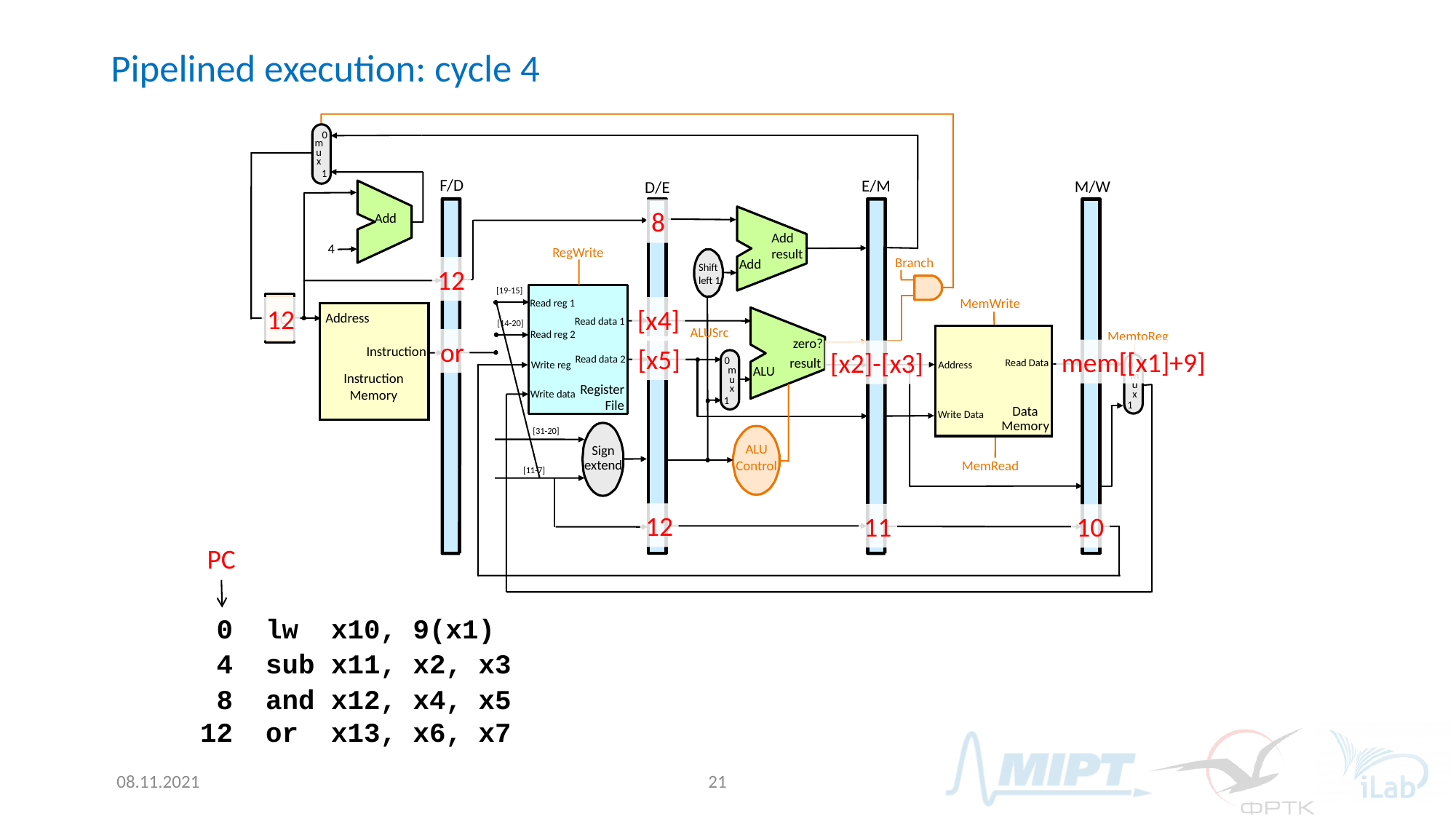

# Pipelined execution: cycle 4

0
m
u
x

1

F/D
E/M
M/W
D/E

Add

Add
result

4
RegWrite

Branch
Add

Shift
left 1

PC
MemWrite

Read Data
Address
Data
Memory
Write Data

MemRead

Read reg 1

Address

Read data 1

MemtoReg
Read reg 2

Instruction
0
m
u
x

1

0
m
u
x

1

Read data 2
result

Write reg

ALU

Instruction
Memory

Register File

Write data

ALU
Control
Sign
extend

[19-15]

[14-20]
[31-20]

[11-7]

8
12
12
[x4]
ALUSrc
or
zero?
[x5]
mem[[x1]+9]
[x2]-[x3]
12
11
10
PC
 0  lw  x10, 9(x1)
 4  sub x11, x2, x3
 8  and x12, x4, x5
12  or  x13, x6, x7
08.11.2021
21